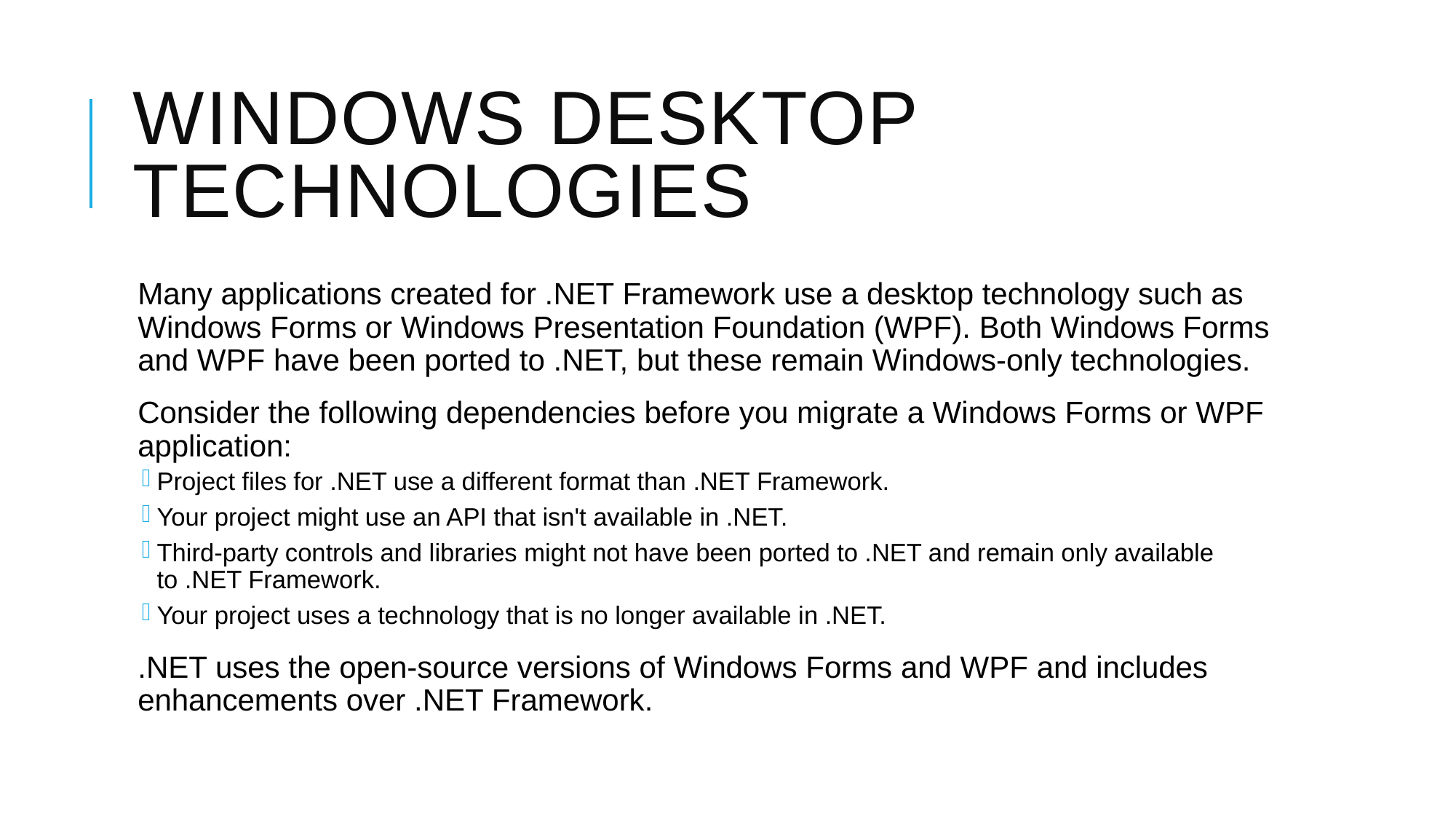

# Windows desktop technologies
Many applications created for .NET Framework use a desktop technology such as Windows Forms or Windows Presentation Foundation (WPF). Both Windows Forms and WPF have been ported to .NET, but these remain Windows-only technologies.
Consider the following dependencies before you migrate a Windows Forms or WPF application:
Project files for .NET use a different format than .NET Framework.
Your project might use an API that isn't available in .NET.
Third-party controls and libraries might not have been ported to .NET and remain only available to .NET Framework.
Your project uses a technology that is no longer available in .NET.
.NET uses the open-source versions of Windows Forms and WPF and includes enhancements over .NET Framework.